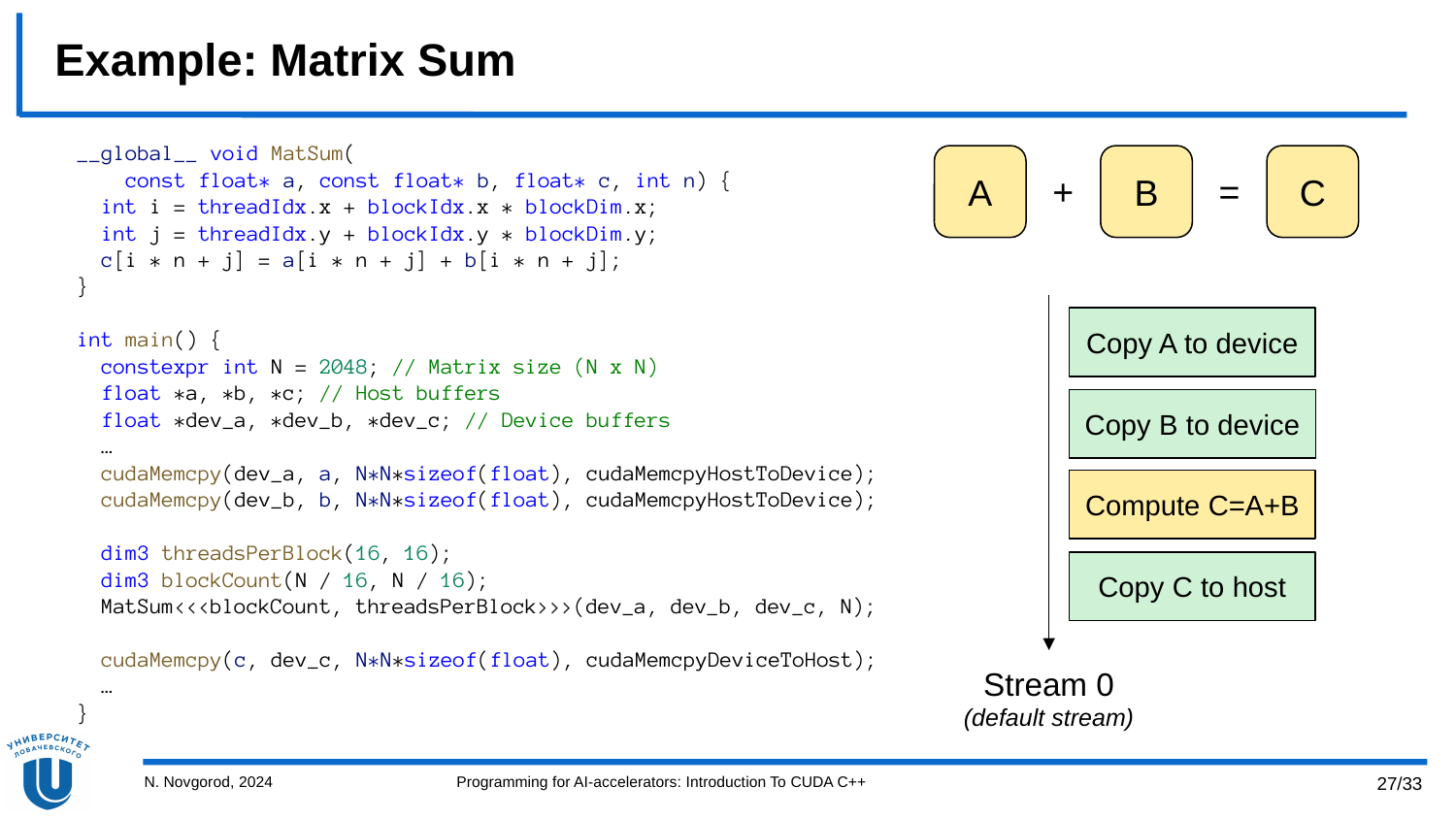

# Example: Matrix Sum
__global__ void MatSum(
    const float* a, const float* b, float* c, int n) {
  int i = threadIdx.x + blockIdx.x * blockDim.x;
  int j = threadIdx.y + blockIdx.y * blockDim.y;
  c[i * n + j] = a[i * n + j] + b[i * n + j];
}
int main() {
  constexpr int N = 2048; // Matrix size (N x N)
  float *a, *b, *c; // Host buffers
  float *dev_a, *dev_b, *dev_c; // Device buffers
  …
  cudaMemcpy(dev_a, a, N*N*sizeof(float), cudaMemcpyHostToDevice);
  cudaMemcpy(dev_b, b, N*N*sizeof(float), cudaMemcpyHostToDevice);
  dim3 threadsPerBlock(16, 16);
  dim3 blockCount(N / 16, N / 16);
  MatSum<<<blockCount, threadsPerBlock>>>(dev_a, dev_b, dev_c, N);
  cudaMemcpy(c, dev_c, N*N*sizeof(float), cudaMemcpyDeviceToHost);
  …
}
A
B
C
+
=
Copy A to device
Copy B to device
Compute С=A+B
Copy C to host
Stream 0
(default stream)
N. Novgorod, 2024
Programming for AI-accelerators: Introduction To CUDA C++
27/33